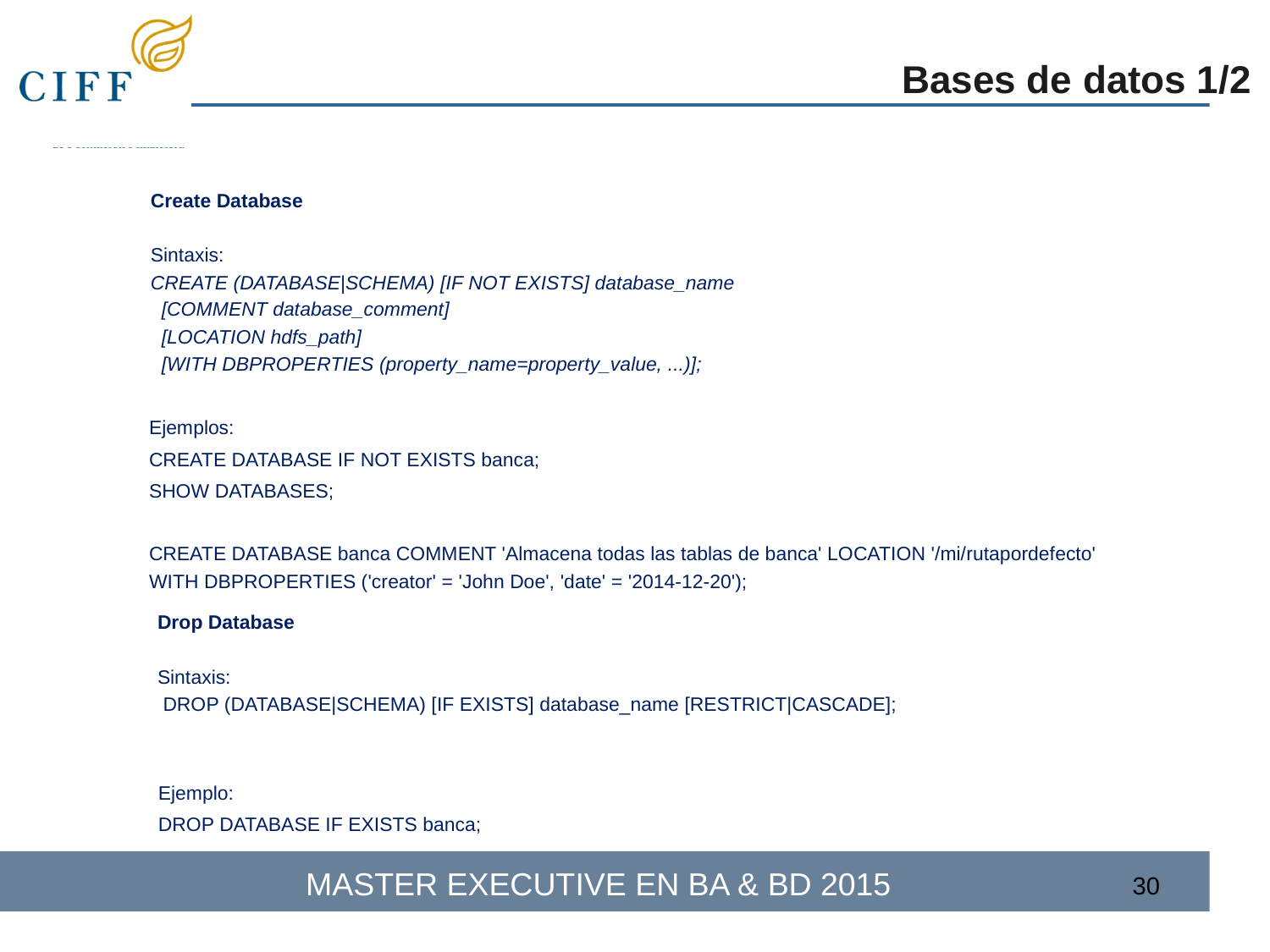

Bases de datos 1/2
Create Database

Sintaxis:
CREATE (DATABASE|SCHEMA) [IF NOT EXISTS] database_name
  [COMMENT database_comment]
  [LOCATION hdfs_path]
  [WITH DBPROPERTIES (property_name=property_value, ...)];

Ejemplos:
CREATE DATABASE IF NOT EXISTS banca;
SHOW DATABASES;

CREATE DATABASE banca COMMENT 'Almacena todas las tablas de banca' LOCATION '/mi/rutapordefecto' WITH DBPROPERTIES ('creator' = 'John Doe', 'date' = '2014-12-20');

Drop Database

Sintaxis:
 DROP (DATABASE|SCHEMA) [IF EXISTS] database_name [RESTRICT|CASCADE];
Ejemplo:
DROP DATABASE IF EXISTS banca;

30
30